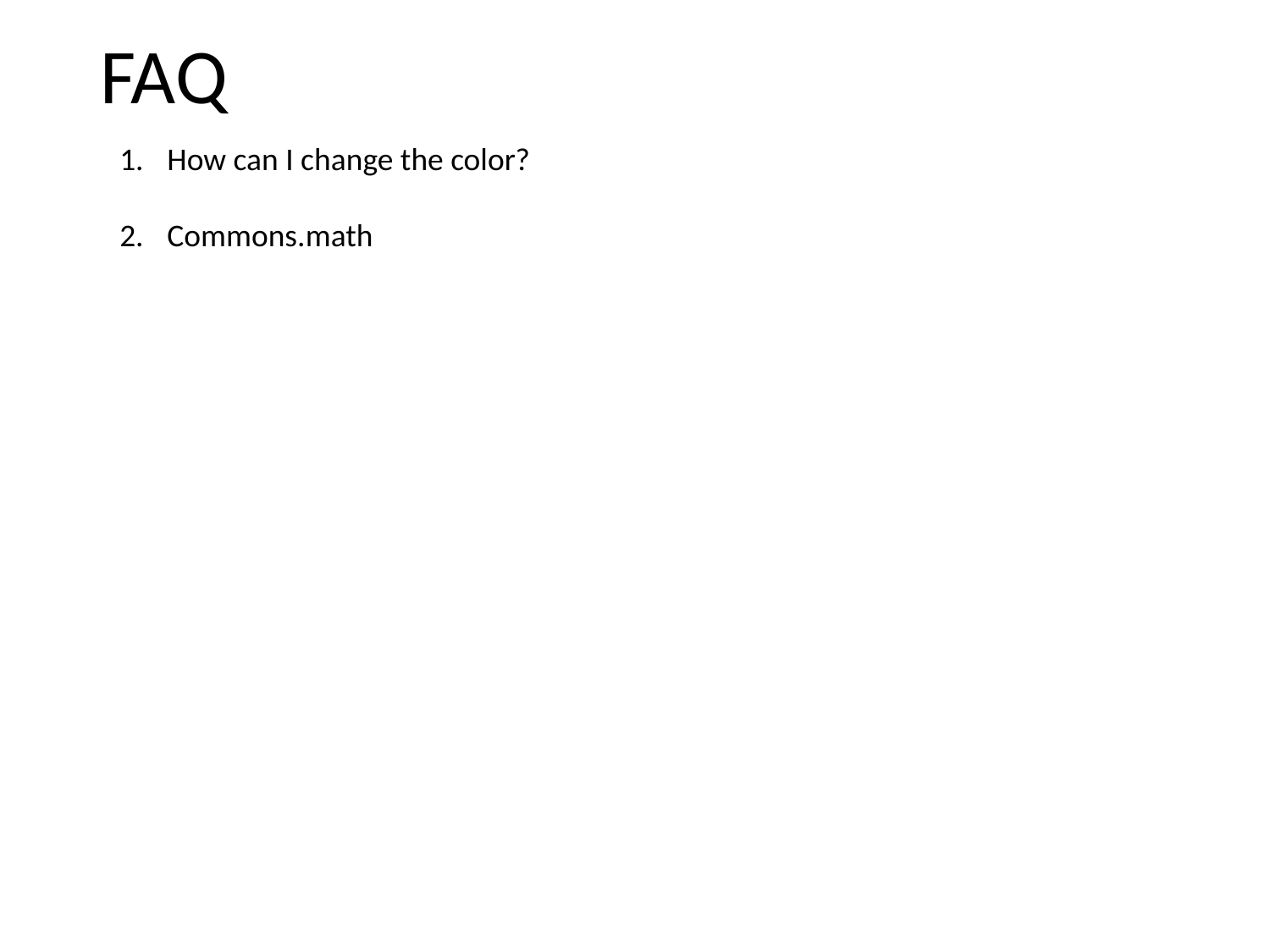

# FAQ
How can I change the color?

Commons.math